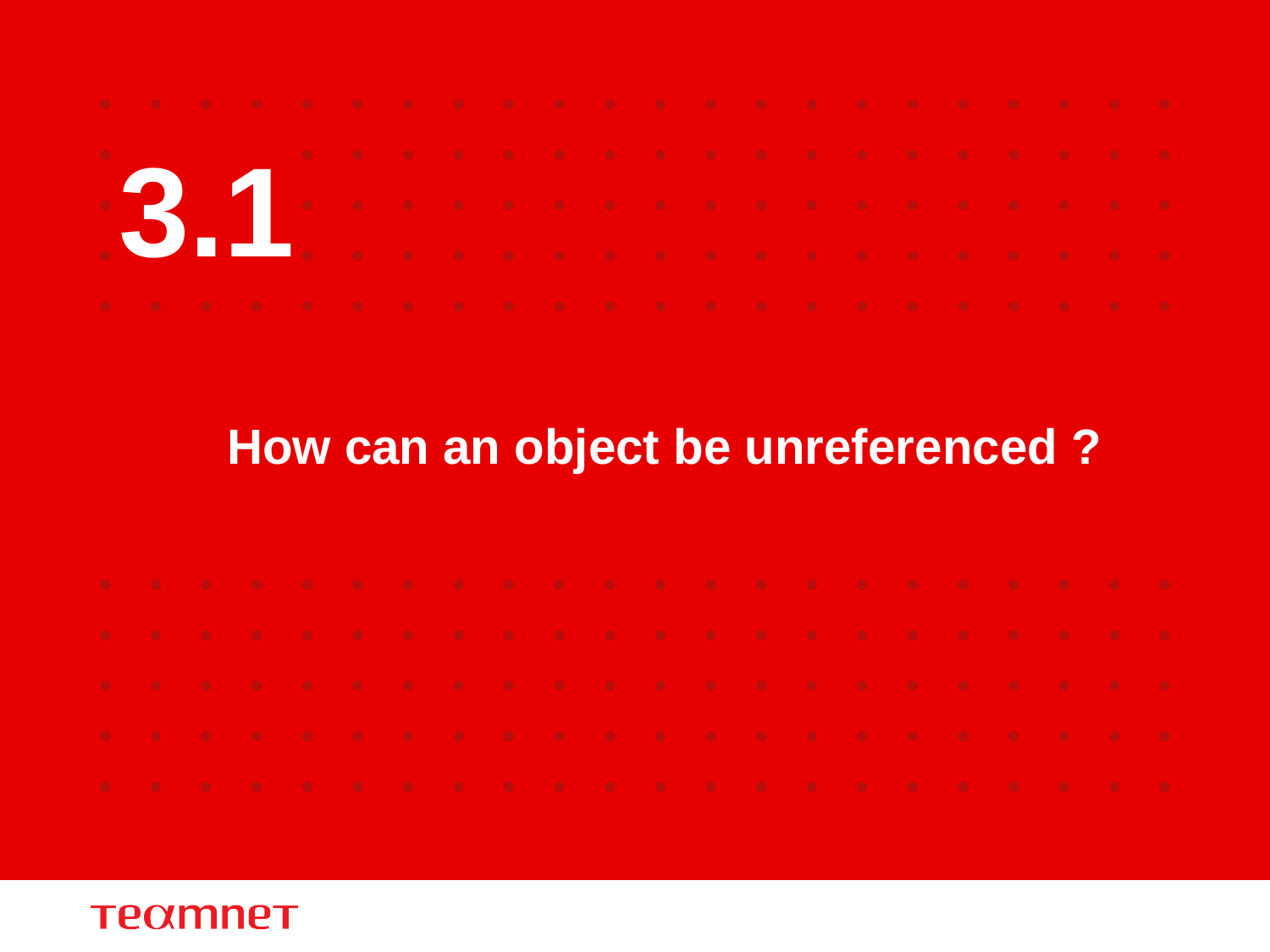

3.1
# How can an object be unreferenced ?